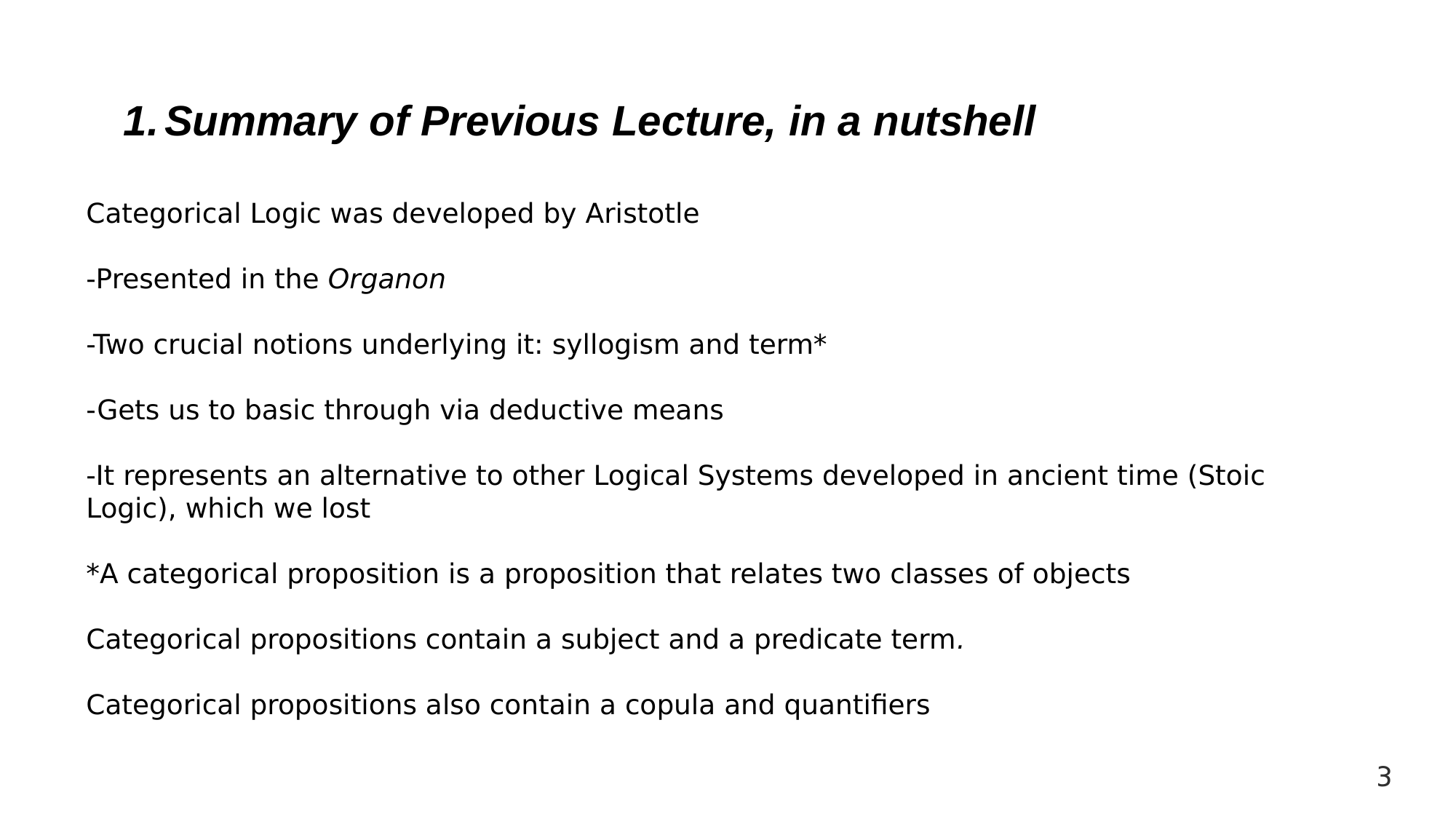

Summary of Previous Lecture, in a nutshell
Categorical Logic was developed by Aristotle

-Presented in the Organon

-Two crucial notions underlying it: syllogism and term*

-Gets us to basic through via deductive means

-It represents an alternative to other Logical Systems developed in ancient time (Stoic Logic), which we lost

*A categorical proposition is a proposition that relates two classes of objects

Categorical propositions contain a subject and a predicate term.

Categorical propositions also contain a copula and quantifiers
3